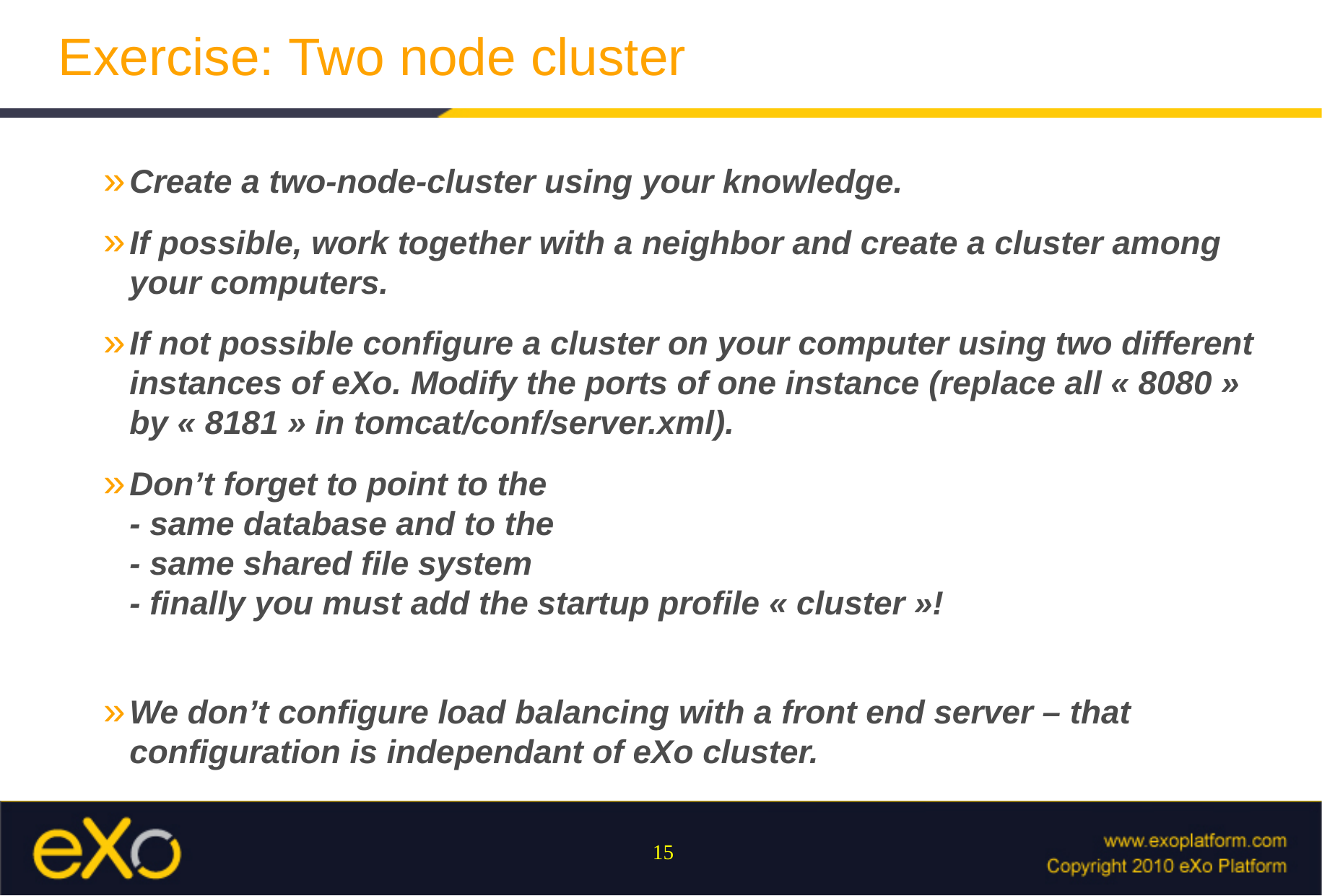

# Exercise: Two node cluster
Create a two-node-cluster using your knowledge.
If possible, work together with a neighbor and create a cluster among your computers.
If not possible configure a cluster on your computer using two different instances of eXo. Modify the ports of one instance (replace all « 8080 » by « 8181 » in tomcat/conf/server.xml).
Don’t forget to point to the
- same database and to the
- same shared file system
- finally you must add the startup profile « cluster »!

We don’t configure load balancing with a front end server – that configuration is independant of eXo cluster.